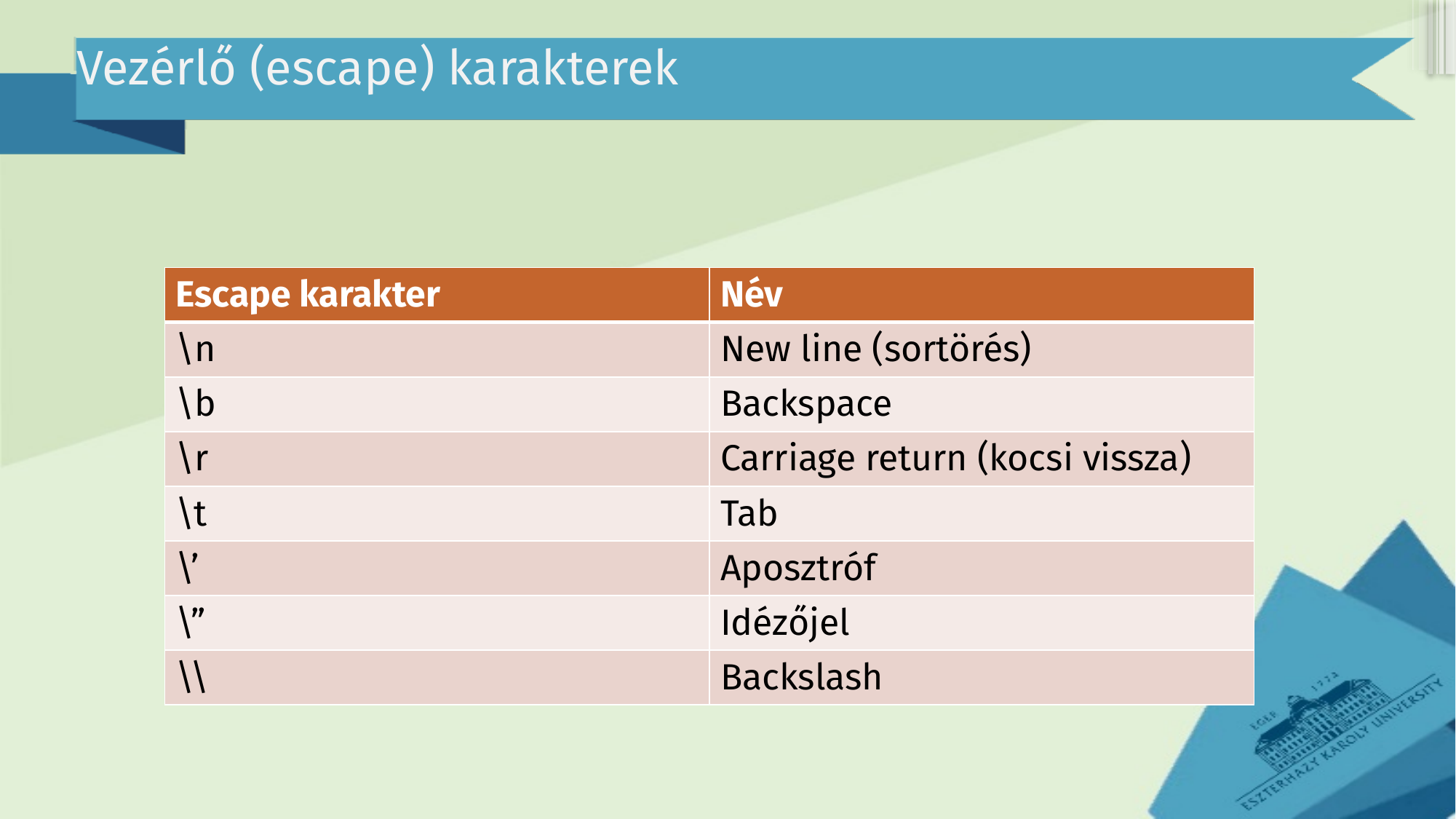

# Vezérlő (escape) karakterek
| Escape karakter | Név |
| --- | --- |
| \n | New line (sortörés) |
| \b | Backspace |
| \r | Carriage return (kocsi vissza) |
| \t | Tab |
| \’ | Aposztróf |
| \” | Idézőjel |
| \\ | Backslash |